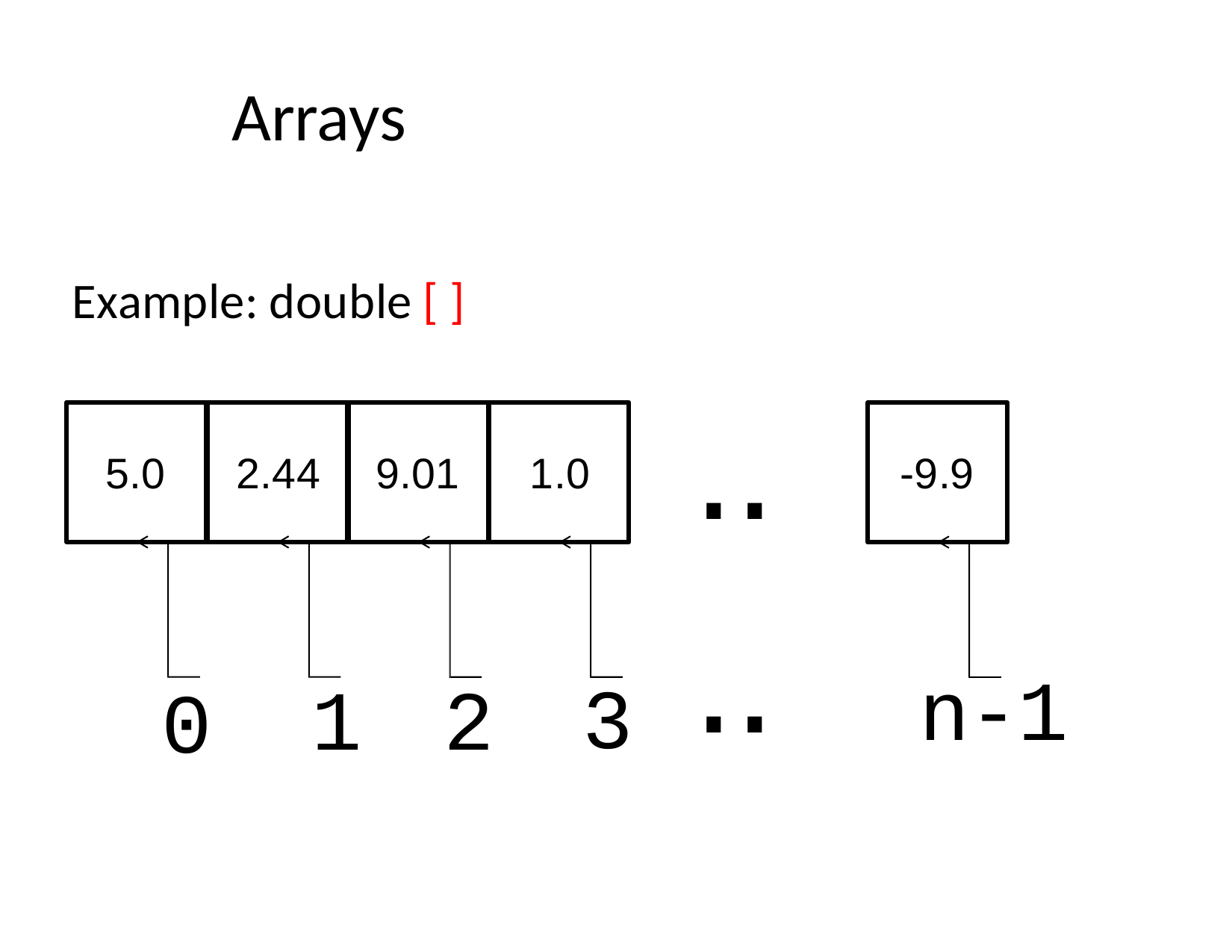

Arrays

Example: double [ ]
..

..

5.0	2.44
9.01	1.0
-9.9

n-1
3
1	2
0